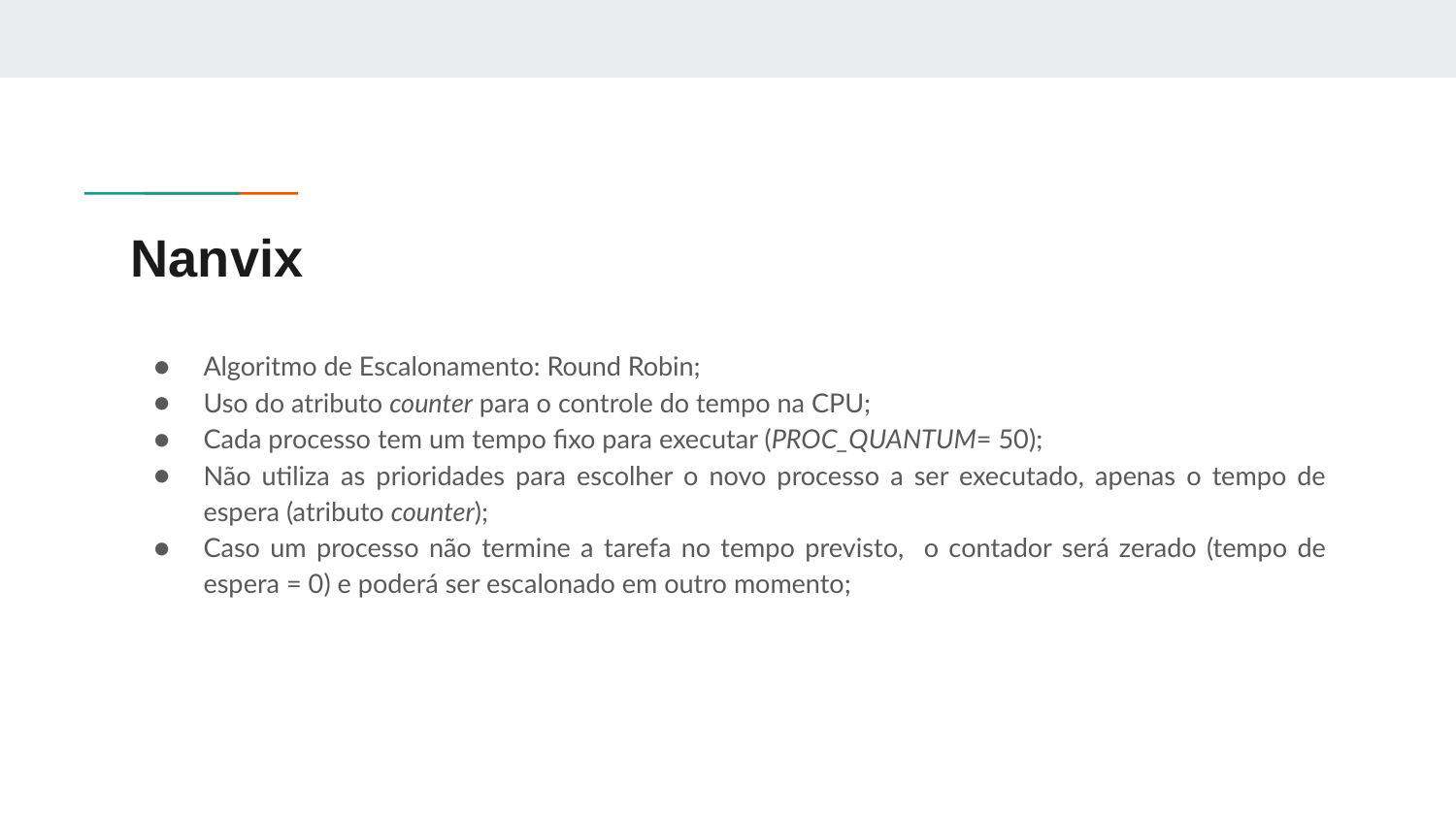

# Nanvix
Algoritmo de Escalonamento: Round Robin;
Uso do atributo counter para o controle do tempo na CPU;
Cada processo tem um tempo fixo para executar (PROC_QUANTUM= 50);
Não utiliza as prioridades para escolher o novo processo a ser executado, apenas o tempo de espera (atributo counter);
Caso um processo não termine a tarefa no tempo previsto,  o contador será zerado (tempo de espera = 0) e poderá ser escalonado em outro momento;